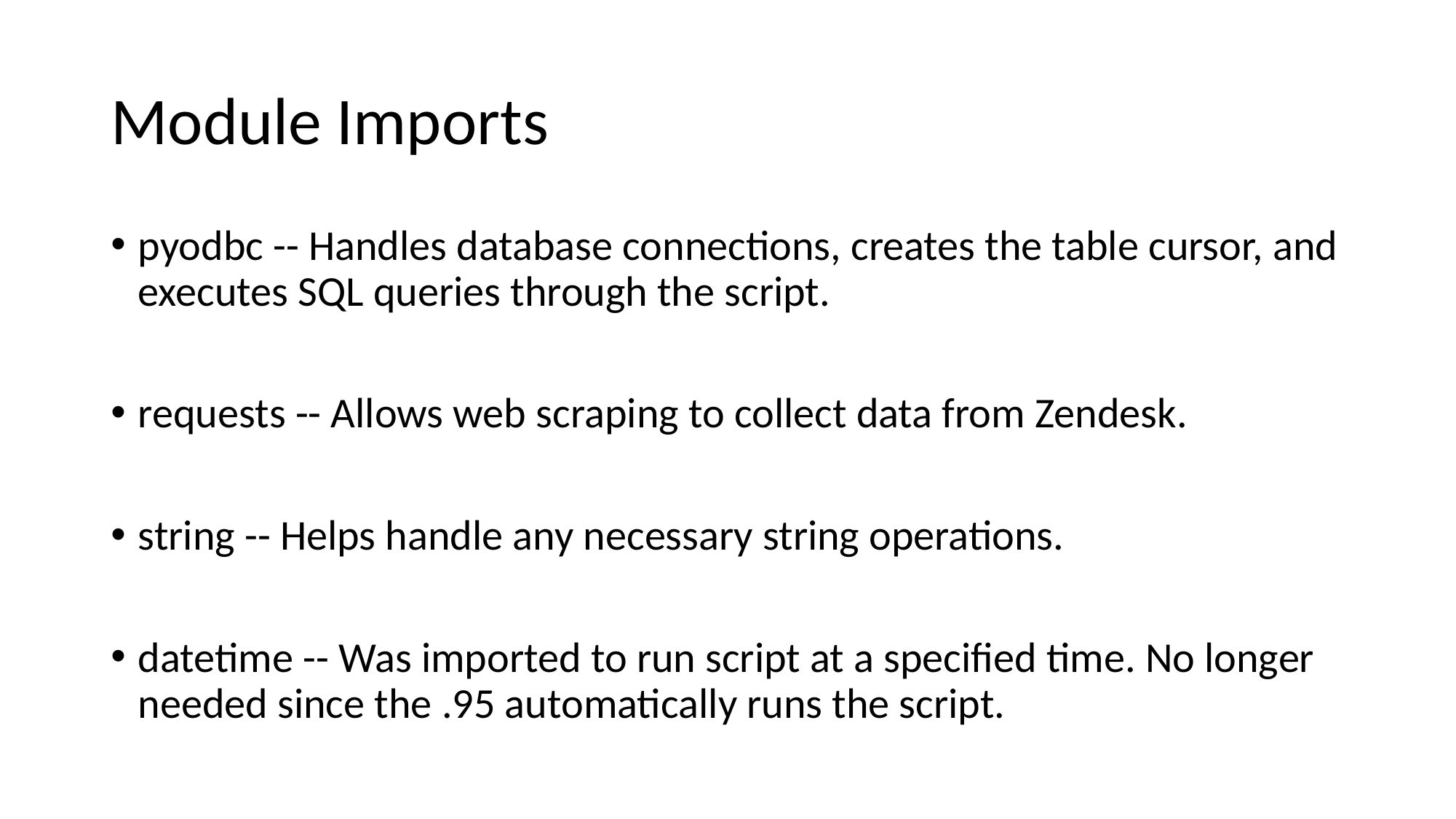

# Module Imports
pyodbc -- Handles database connections, creates the table cursor, and executes SQL queries through the script.

requests -- Allows web scraping to collect data from Zendesk.

string -- Helps handle any necessary string operations.

datetime -- Was imported to run script at a specified time. No longer needed since the .95 automatically runs the script.